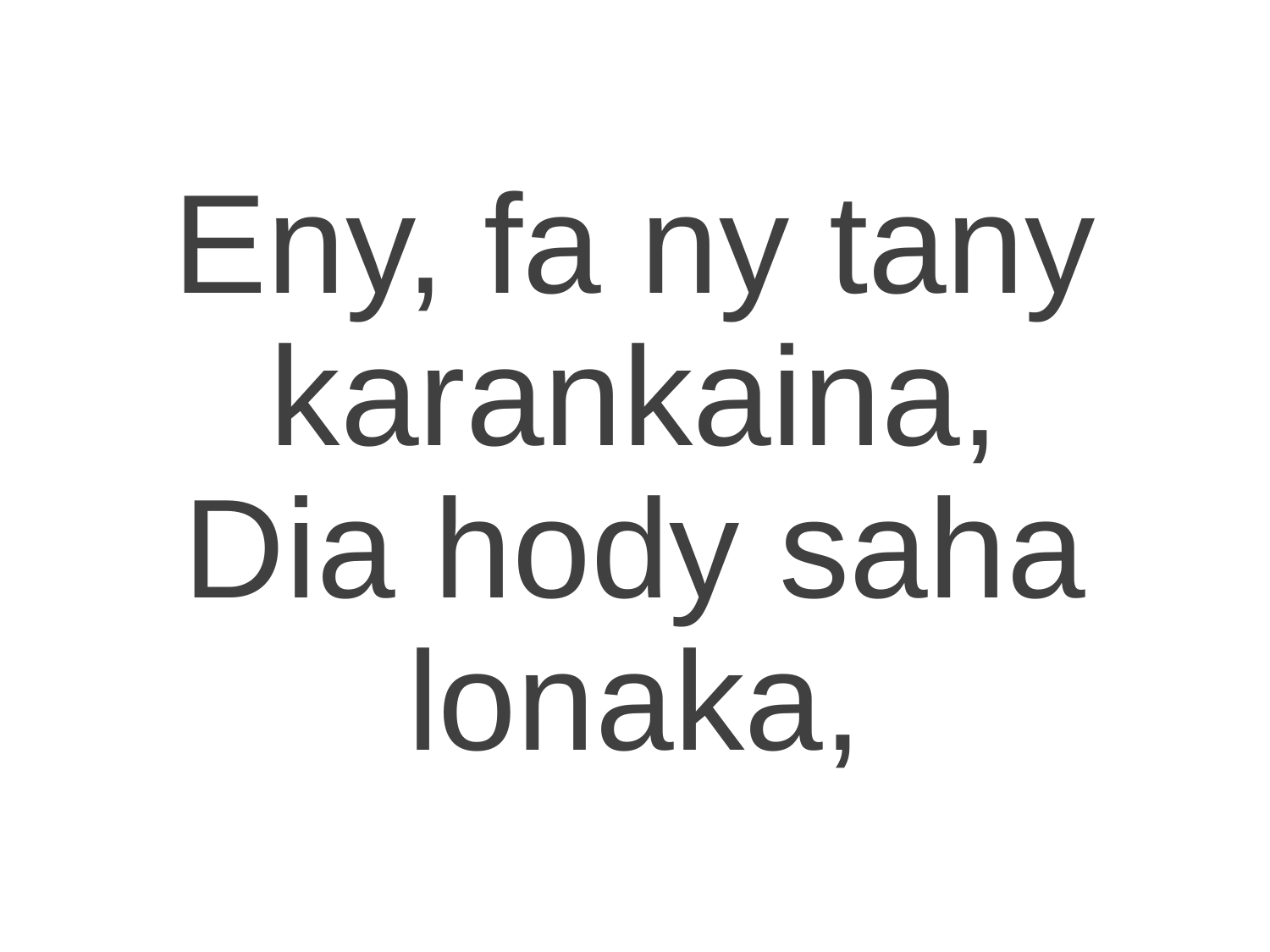

Eny, fa ny tany karankaina,
Dia hody saha lonaka,